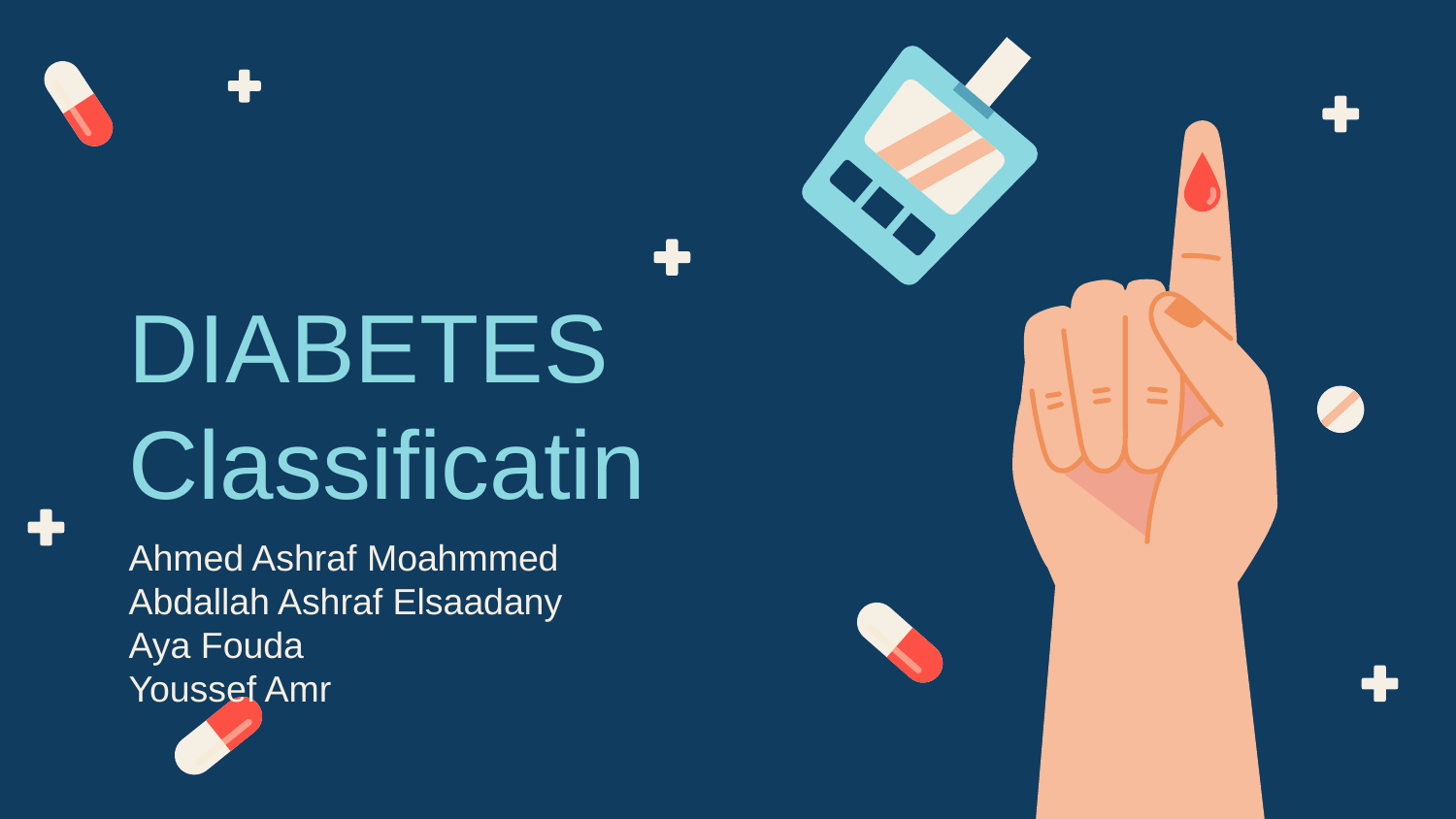

# DIABETES Classificatin

Ahmed Ashraf Moahmmed
Abdallah Ashraf Elsaadany
Aya Fouda
Youssef Amr